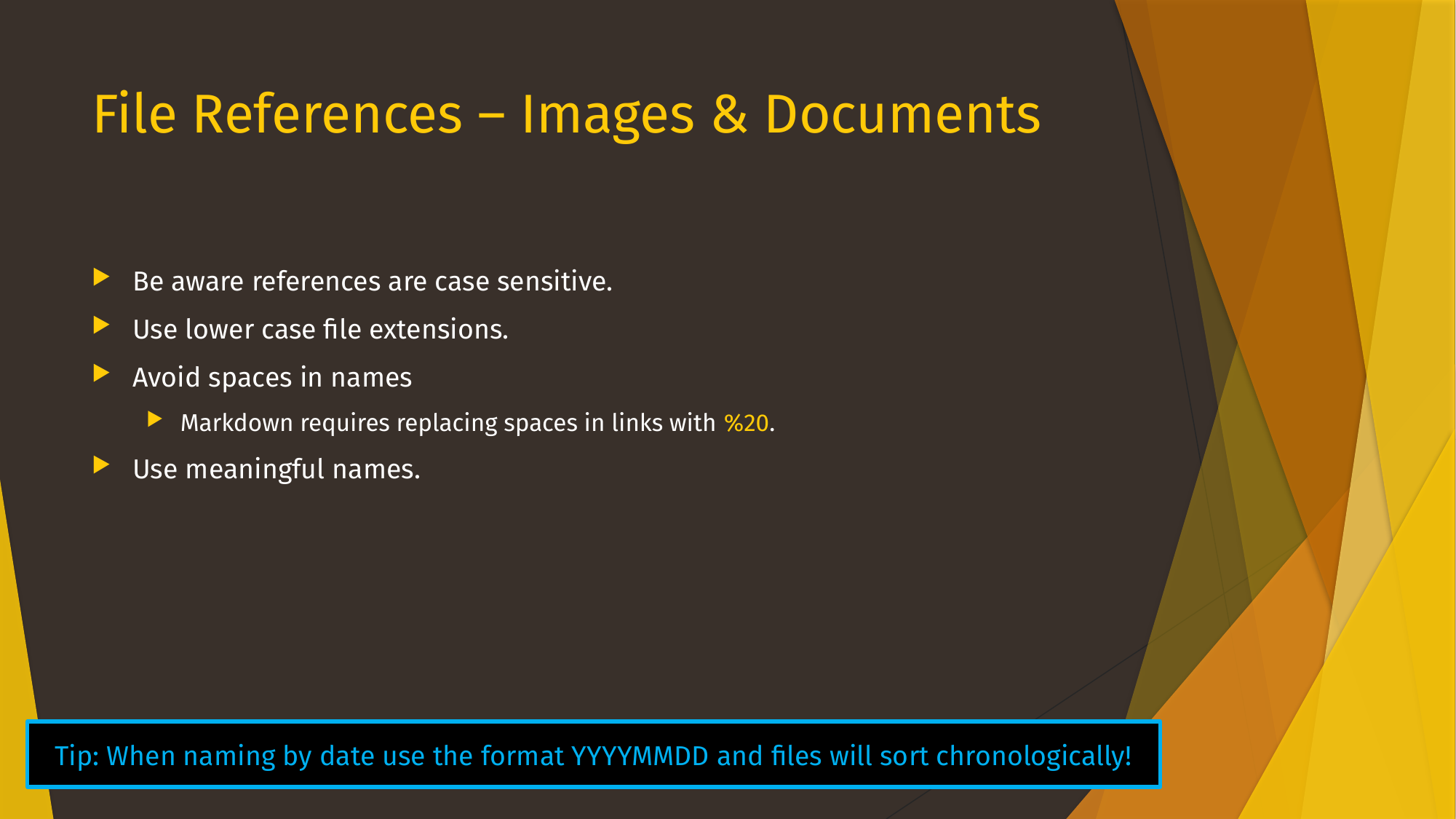

# File References – Images & Documents
Be aware references are case sensitive.
Use lower case file extensions.
Avoid spaces in names
Markdown requires replacing spaces in links with %20.
Use meaningful names.
Tip: When naming by date use the format YYYYMMDD and files will sort chronologically!